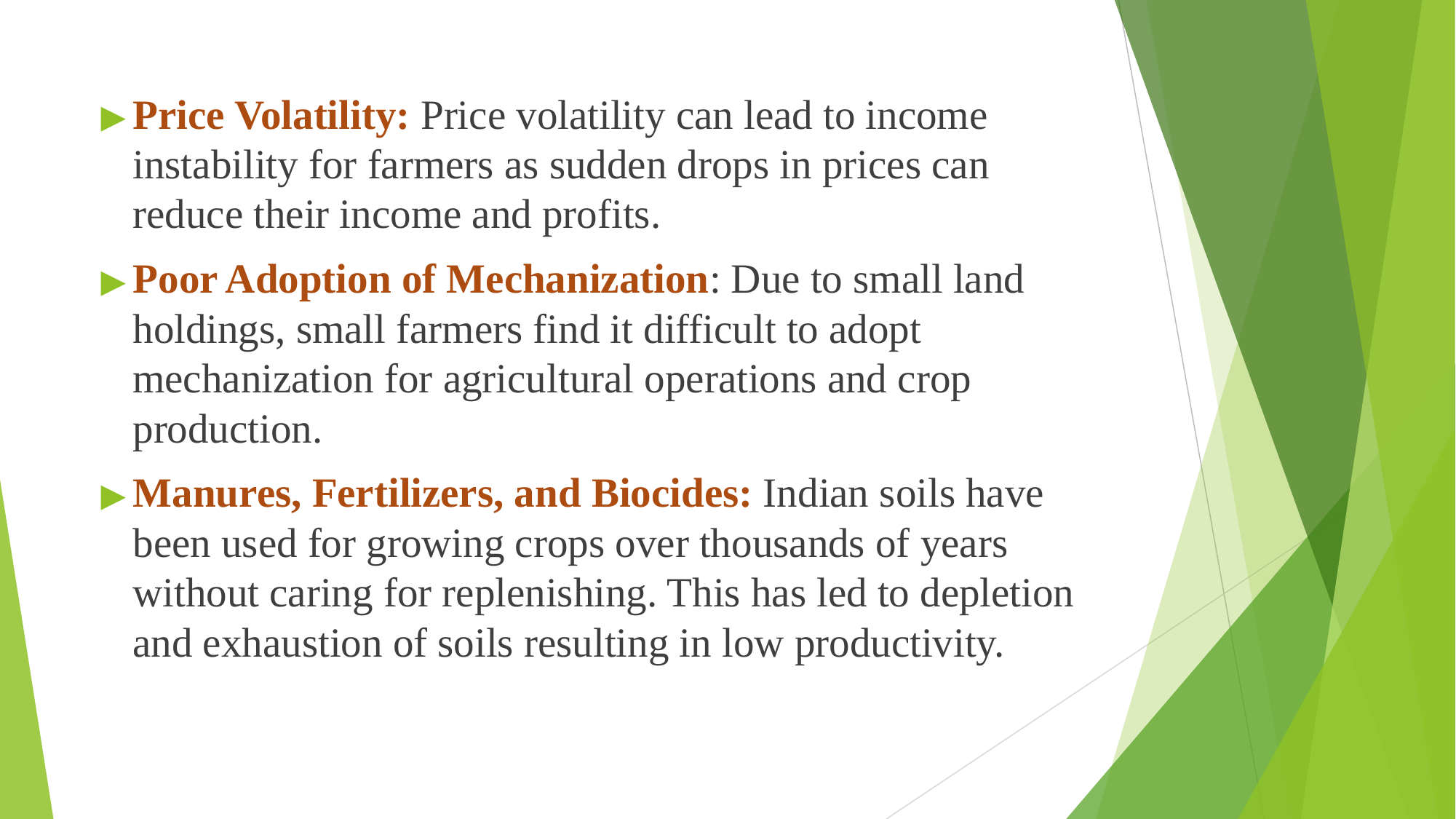

Price Volatility: Price volatility can lead to income instability for farmers as sudden drops in prices can reduce their income and profits.
Poor Adoption of Mechanization: Due to small land holdings, small farmers find it difficult to adopt mechanization for agricultural operations and crop production.
Manures, Fertilizers, and Biocides: Indian soils have been used for growing crops over thousands of years without caring for replenishing. This has led to depletion and exhaustion of soils resulting in low productivity.